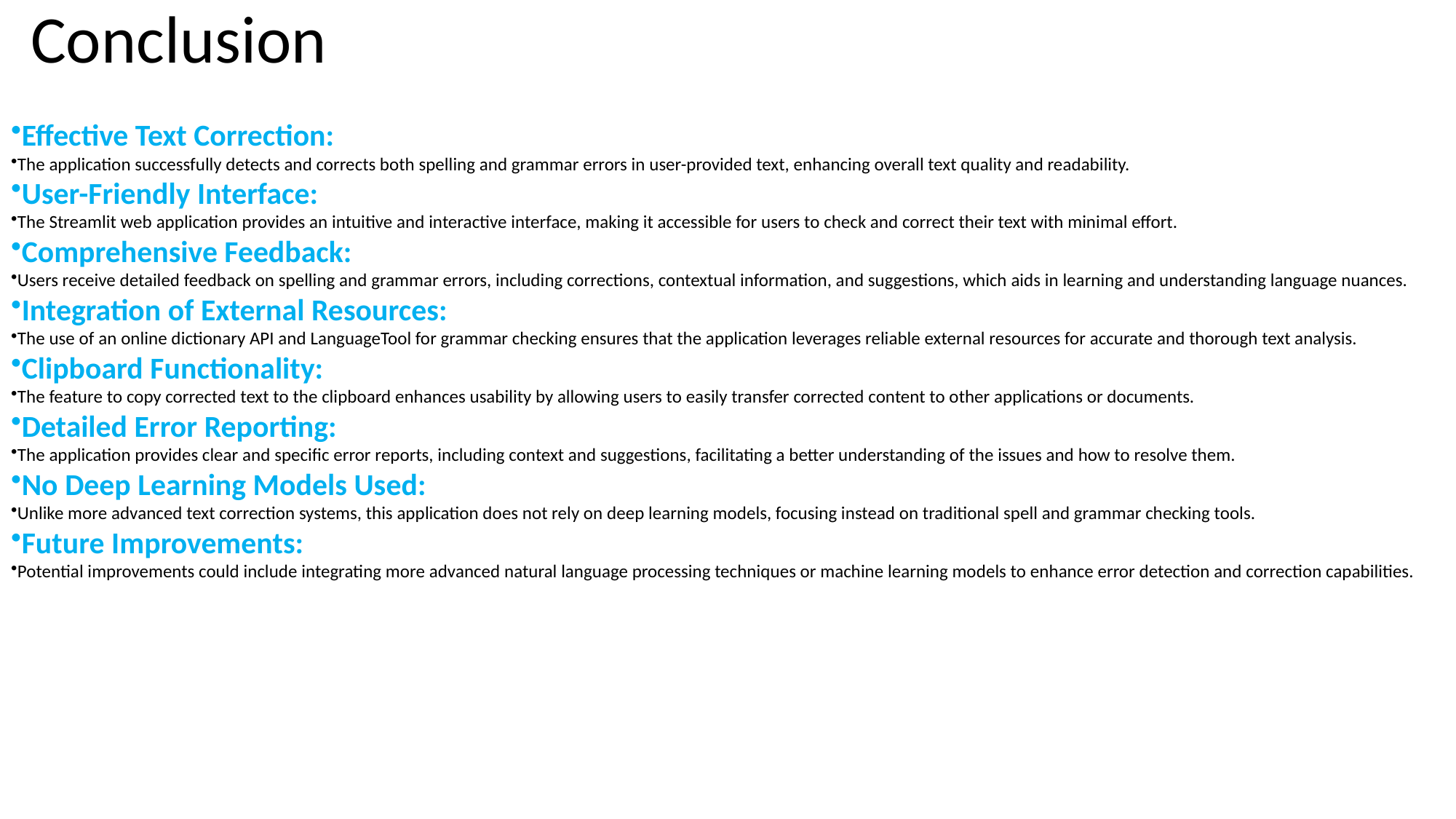

# Conclusion
Effective Text Correction:
The application successfully detects and corrects both spelling and grammar errors in user-provided text, enhancing overall text quality and readability.
User-Friendly Interface:
The Streamlit web application provides an intuitive and interactive interface, making it accessible for users to check and correct their text with minimal effort.
Comprehensive Feedback:
Users receive detailed feedback on spelling and grammar errors, including corrections, contextual information, and suggestions, which aids in learning and understanding language nuances.
Integration of External Resources:
The use of an online dictionary API and LanguageTool for grammar checking ensures that the application leverages reliable external resources for accurate and thorough text analysis.
Clipboard Functionality:
The feature to copy corrected text to the clipboard enhances usability by allowing users to easily transfer corrected content to other applications or documents.
Detailed Error Reporting:
The application provides clear and specific error reports, including context and suggestions, facilitating a better understanding of the issues and how to resolve them.
No Deep Learning Models Used:
Unlike more advanced text correction systems, this application does not rely on deep learning models, focusing instead on traditional spell and grammar checking tools.
Future Improvements:
Potential improvements could include integrating more advanced natural language processing techniques or machine learning models to enhance error detection and correction capabilities.